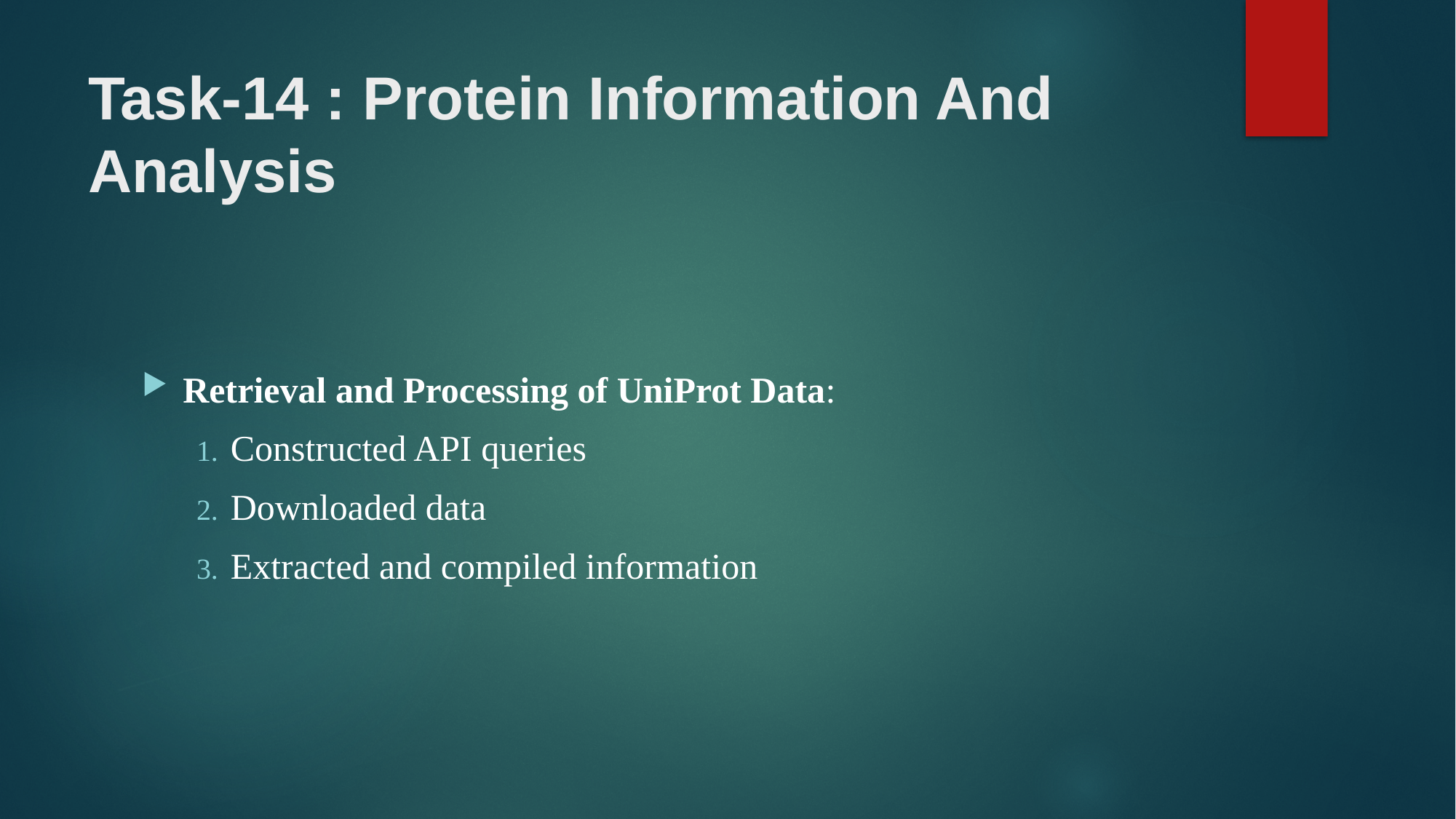

# Task-14 : Protein Information And Analysis
Retrieval and Processing of UniProt Data:
Constructed API queries
Downloaded data
Extracted and compiled information